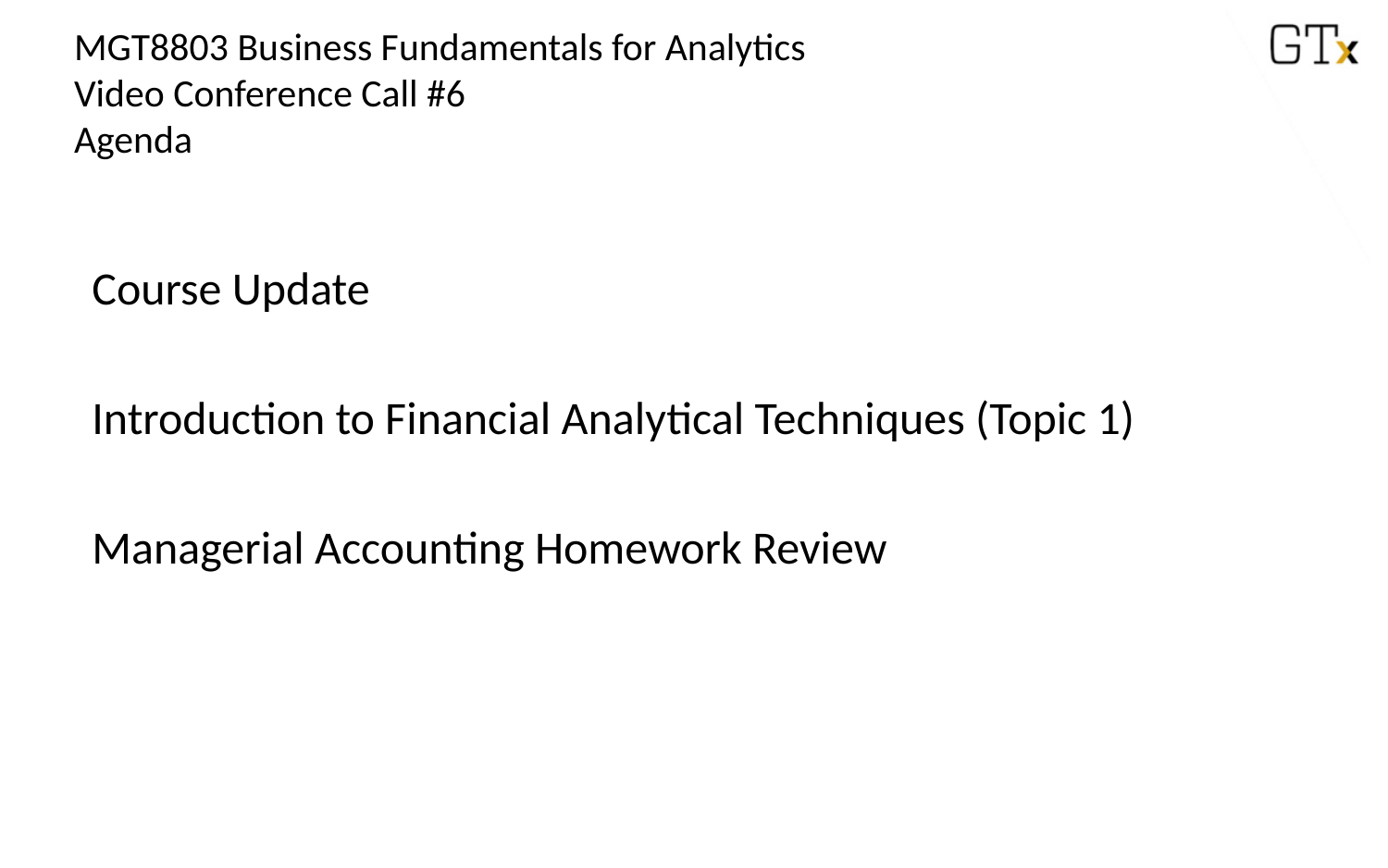

MGT8803 Business Fundamentals for Analytics
Video Conference Call #6
Agenda

Course Update

Introduction to Financial Analytical Techniques (Topic 1)

Managerial Accounting Homework Review